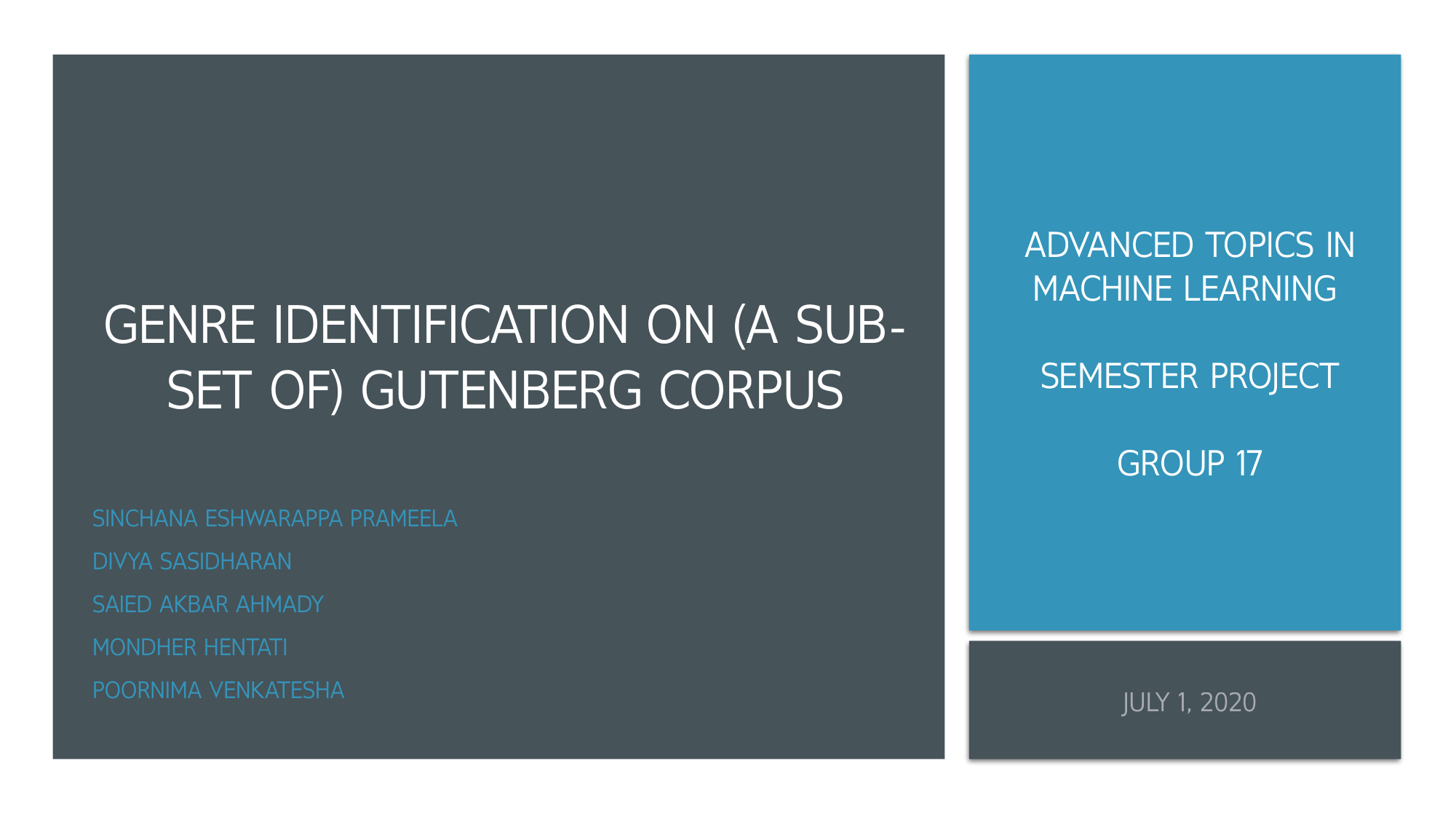

# Advanced topics in machine learning SEMESTER PROJECT Group 17
Genre Identification on (a sub-set of) Gutenberg Corpus
Sinchana Eshwarappa Prameela
Divya Sasidharan
Saied Akbar Ahmady
Mondher Hentati
Poornima Venkatesha

July 1, 2020